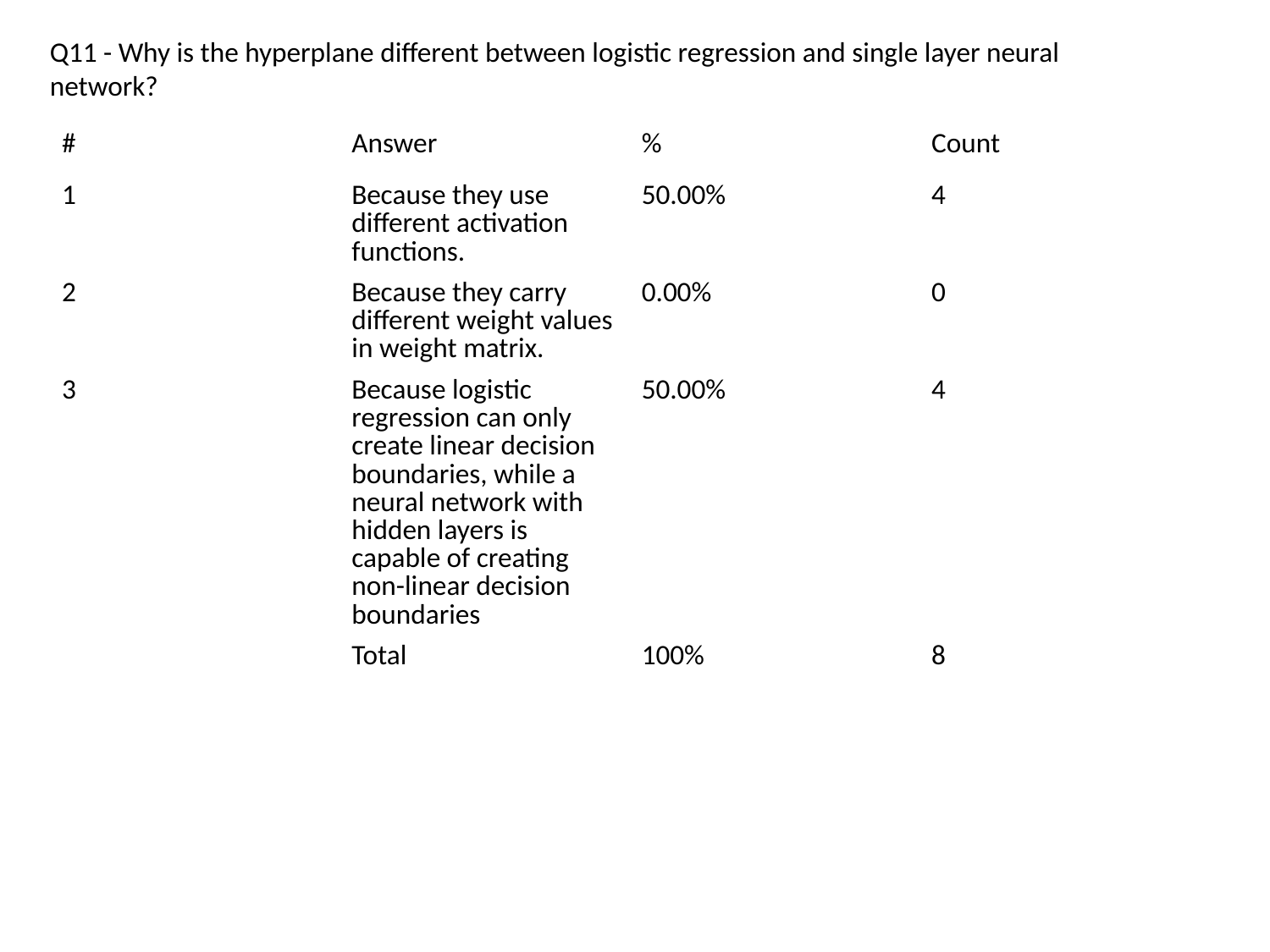

Q11 - Why is the hyperplane different between logistic regression and single layer neural network?
| # | Answer | % | Count |
| --- | --- | --- | --- |
| 1 | Because they use different activation functions. | 50.00% | 4 |
| 2 | Because they carry different weight values in weight matrix. | 0.00% | 0 |
| 3 | Because logistic regression can only create linear decision boundaries, while a neural network with hidden layers is capable of creating non-linear decision boundaries | 50.00% | 4 |
|  | Total | 100% | 8 |